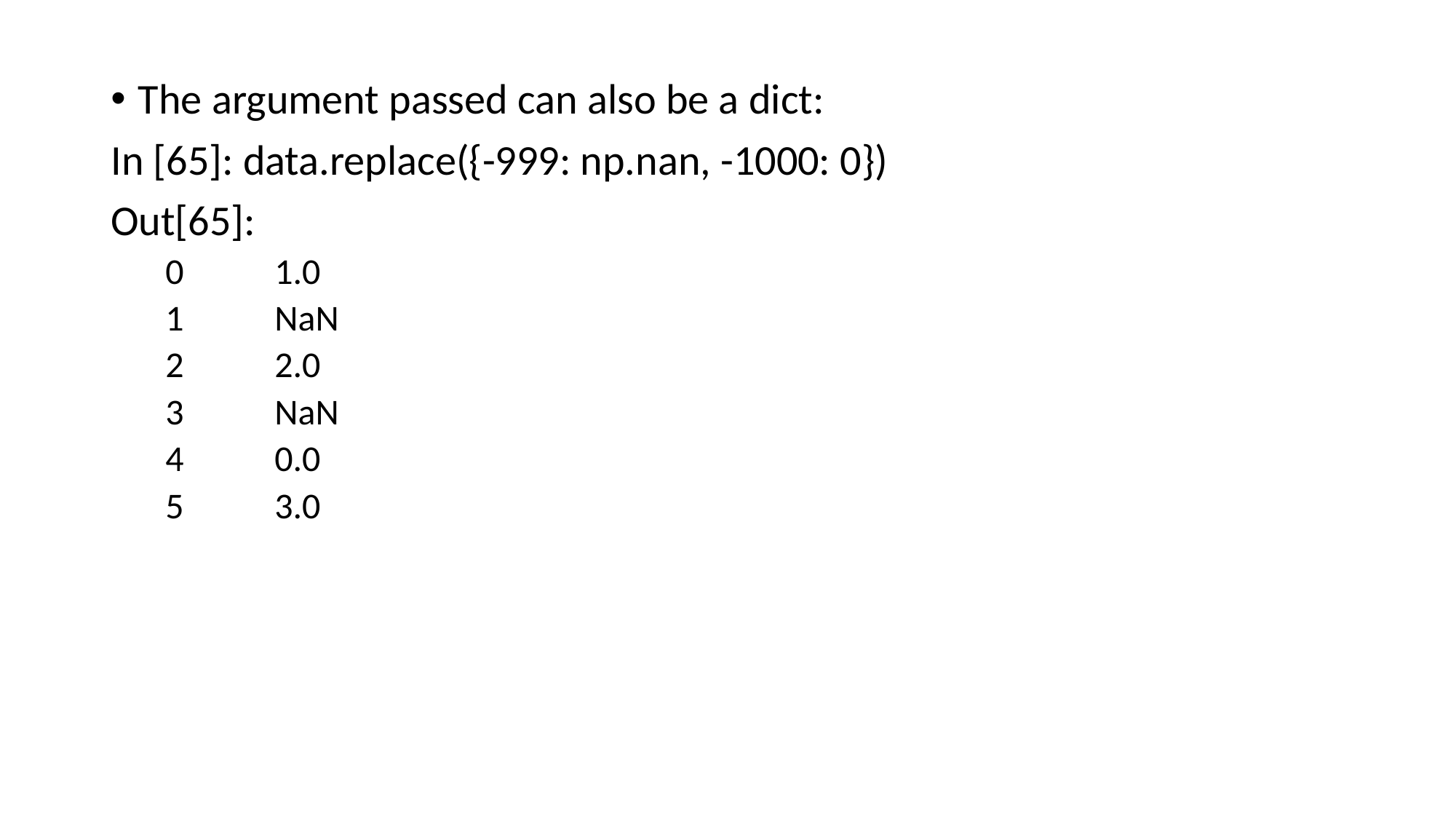

The argument passed can also be a dict:
In [65]: data.replace({-999: np.nan, -1000: 0})
Out[65]:
0 	1.0
1 	NaN
2 	2.0
3 	NaN
4 	0.0
5 	3.0